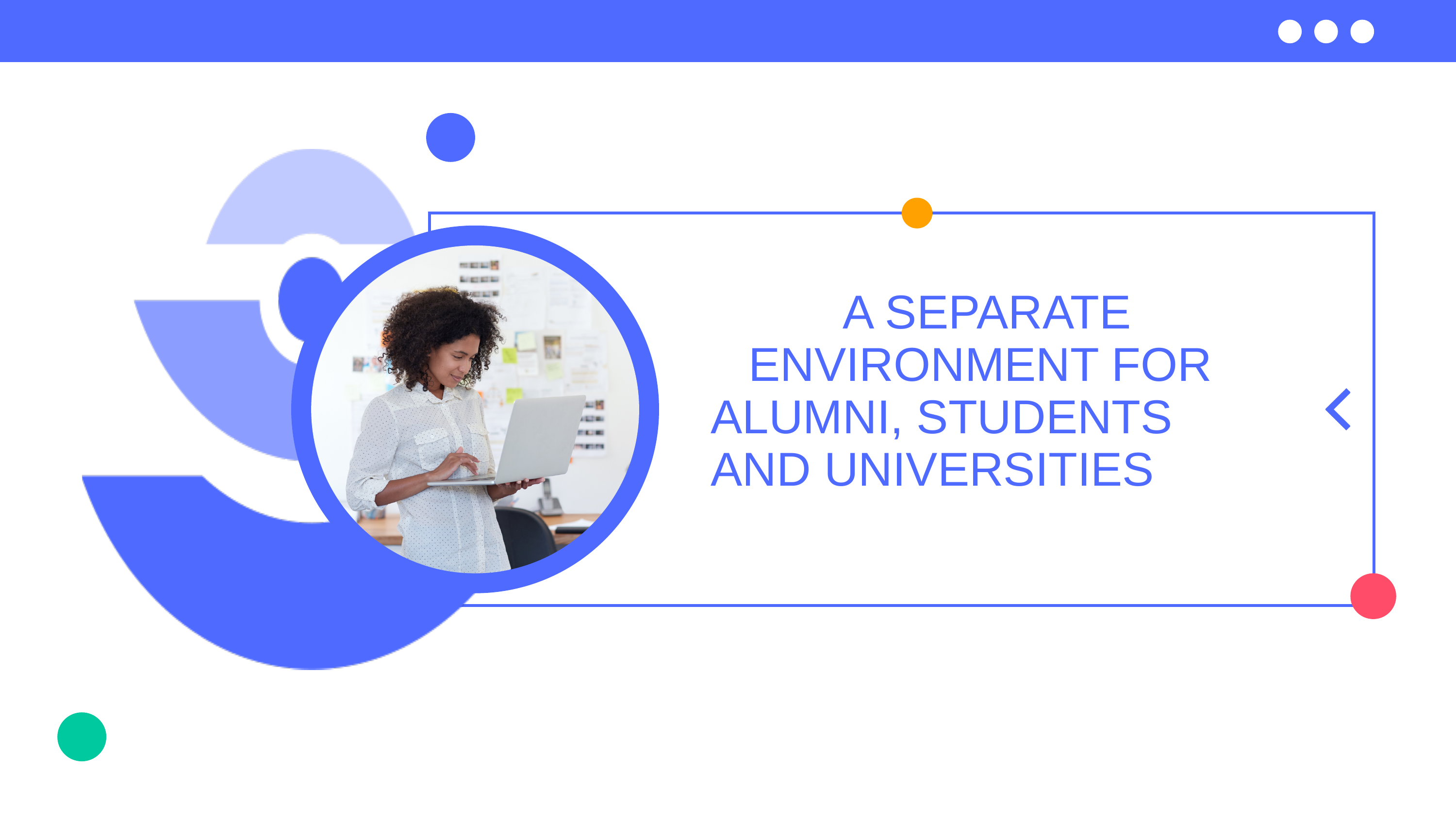

A SEPARATE ENVIRONMENT FOR
ALUMNI, STUDENTS AND UNIVERSITIES